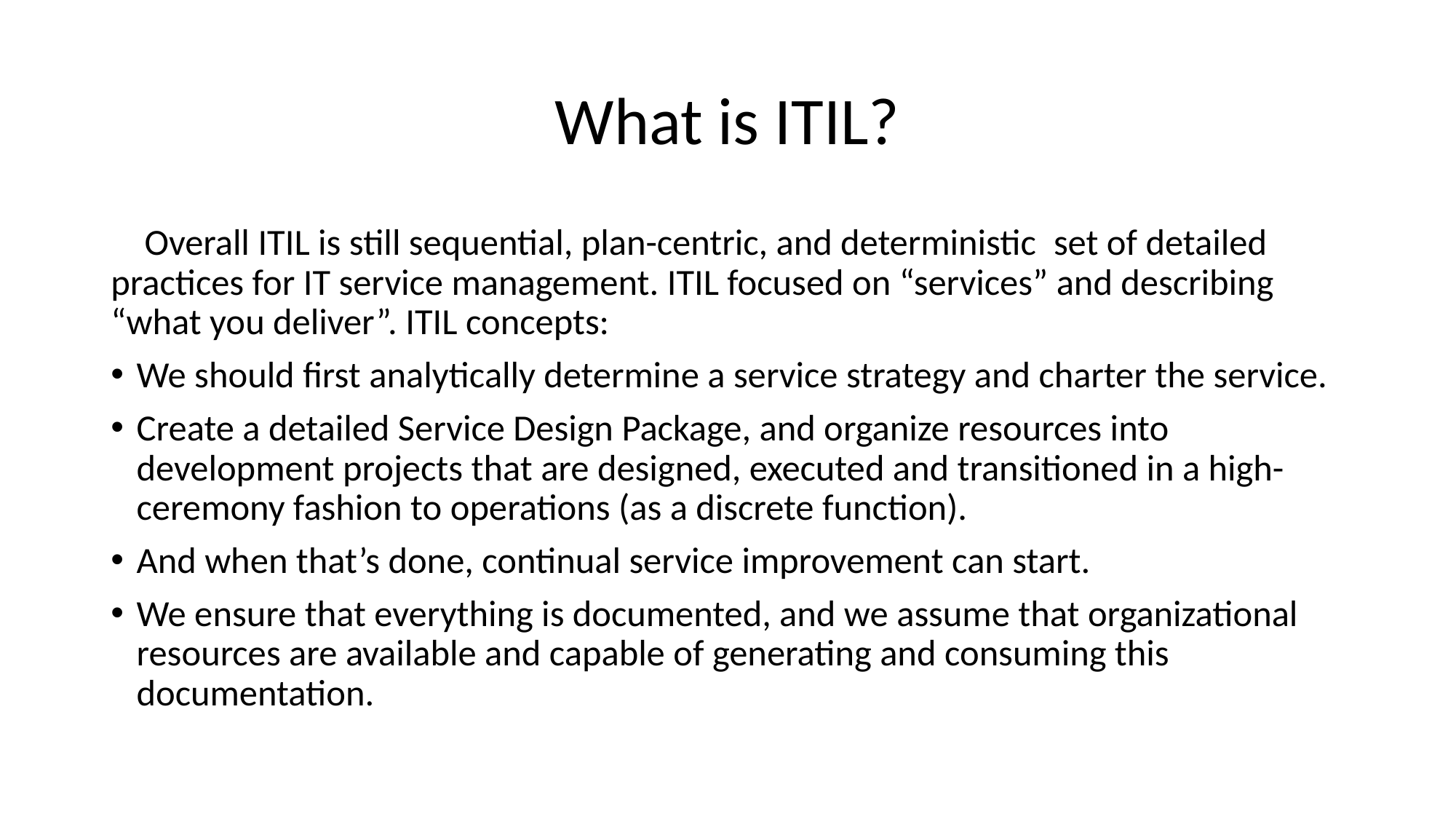

# What is ITIL?
    Overall ITIL is still sequential, plan-centric, and deterministic  set of detailed practices for IT service management. ITIL focused on “services” and describing “what you deliver”. ITIL concepts:
We should first analytically determine a service strategy and charter the service.
Create a detailed Service Design Package, and organize resources into development projects that are designed, executed and transitioned in a high-ceremony fashion to operations (as a discrete function).
And when that’s done, continual service improvement can start.
We ensure that everything is documented, and we assume that organizational resources are available and capable of generating and consuming this documentation.